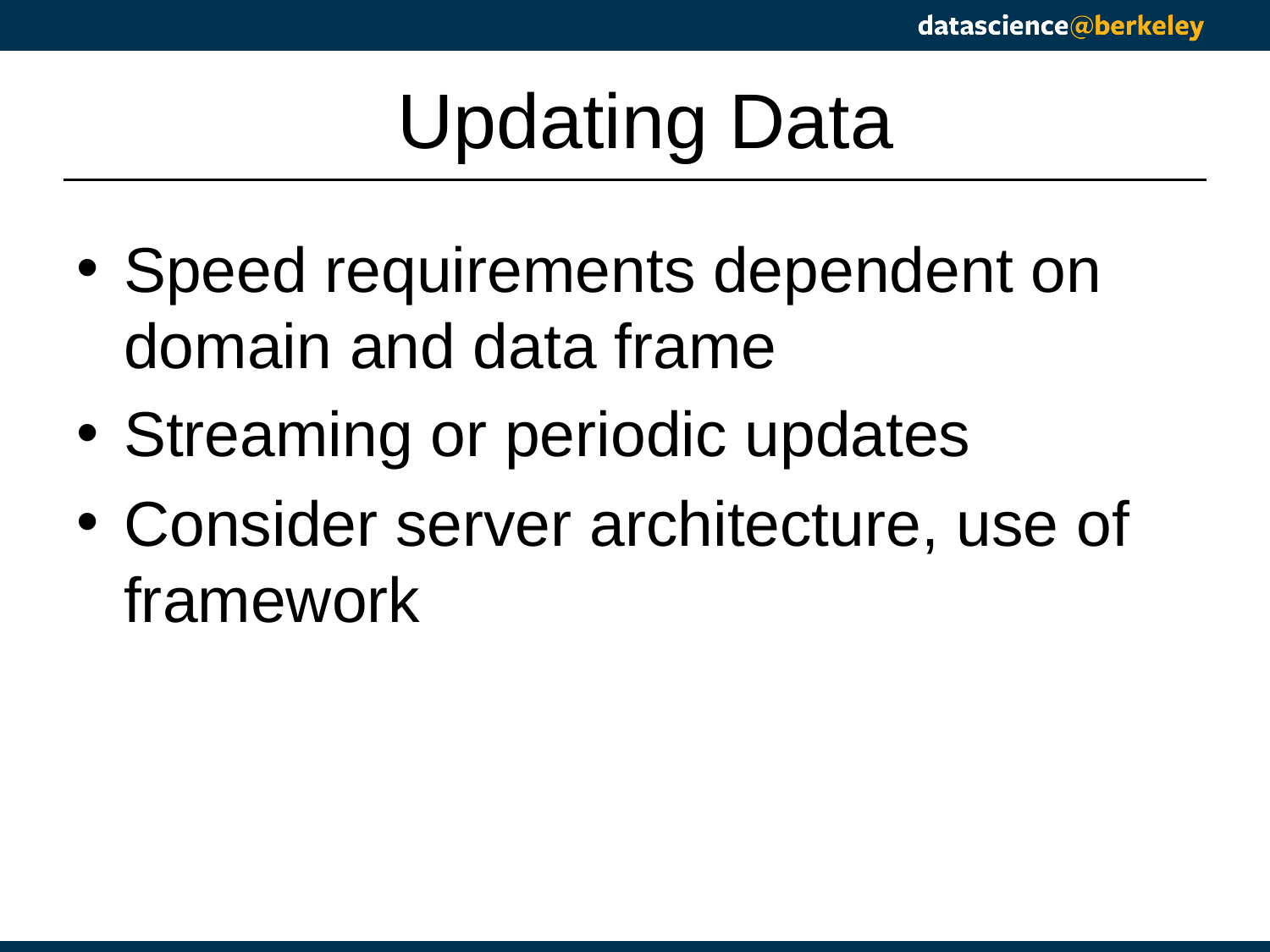

# Updating Data
Speed requirements dependent on domain and data frame
Streaming or periodic updates
Consider server architecture, use of framework